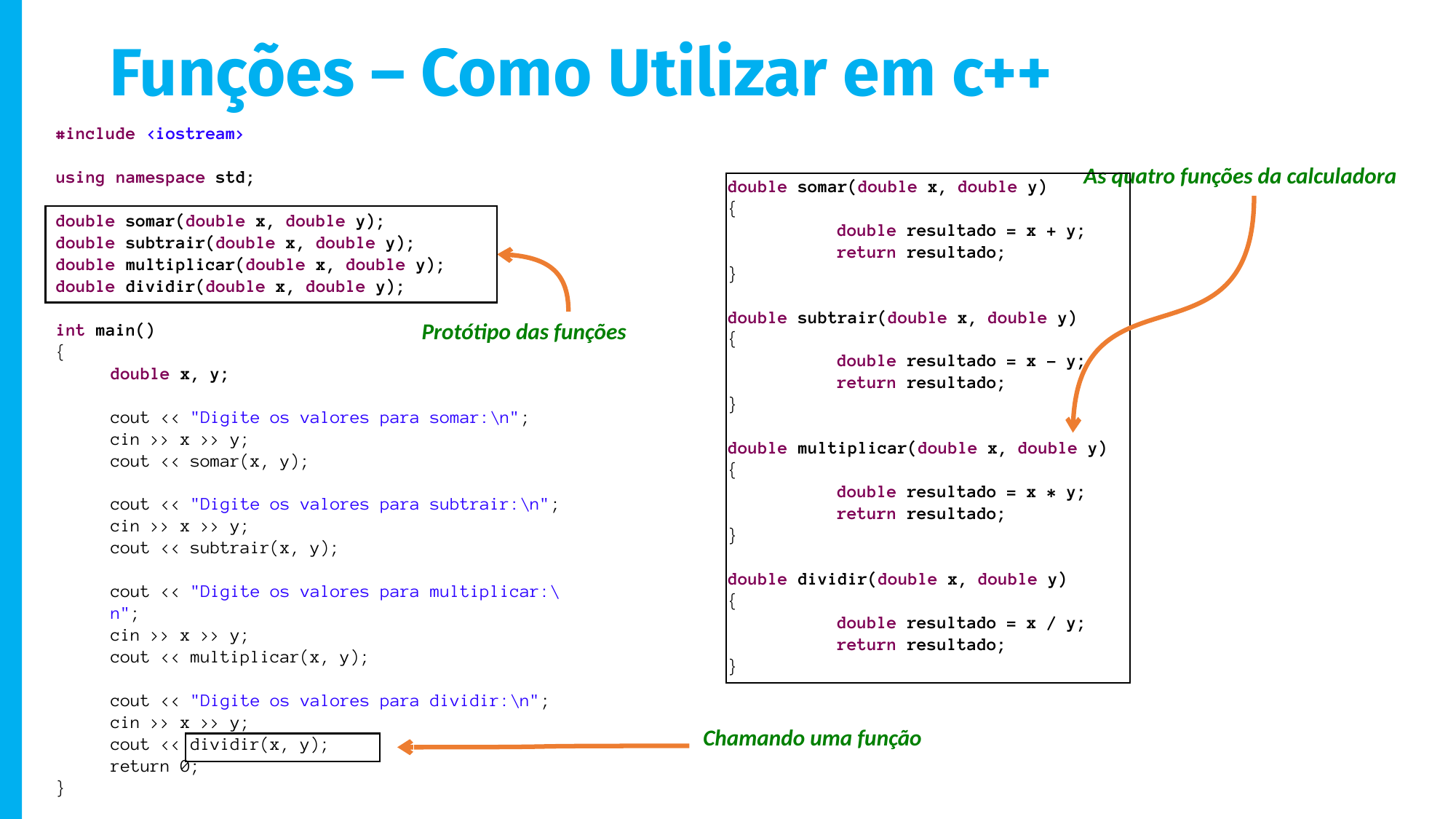

# Funções – Como Utilizar em c++
#include <iostream>

using namespace std;

double somar(double x, double y);
double subtrair(double x, double y);
double multiplicar(double x, double y);
double dividir(double x, double y);

int main()
{
double x, y;

cout << "Digite os valores para somar:\n";
cin >> x >> y;
cout << somar(x, y);

cout << "Digite os valores para subtrair:\n";
cin >> x >> y;
cout << subtrair(x, y);

cout << "Digite os valores para multiplicar:\n";
cin >> x >> y;
cout << multiplicar(x, y);

cout << "Digite os valores para dividir:\n";
cin >> x >> y;
cout << dividir(x, y);
return 0;
}
As quatro funções da calculadora
double somar(double x, double y)
{
	double resultado = x + y;
	return resultado;
}

double subtrair(double x, double y)
{
	double resultado = x - y;
	return resultado;
}

double multiplicar(double x, double y)
{
	double resultado = x * y;
	return resultado;
}

double dividir(double x, double y)
{
	double resultado = x / y;
	return resultado;
}

Protótipo das funções
Chamando uma função